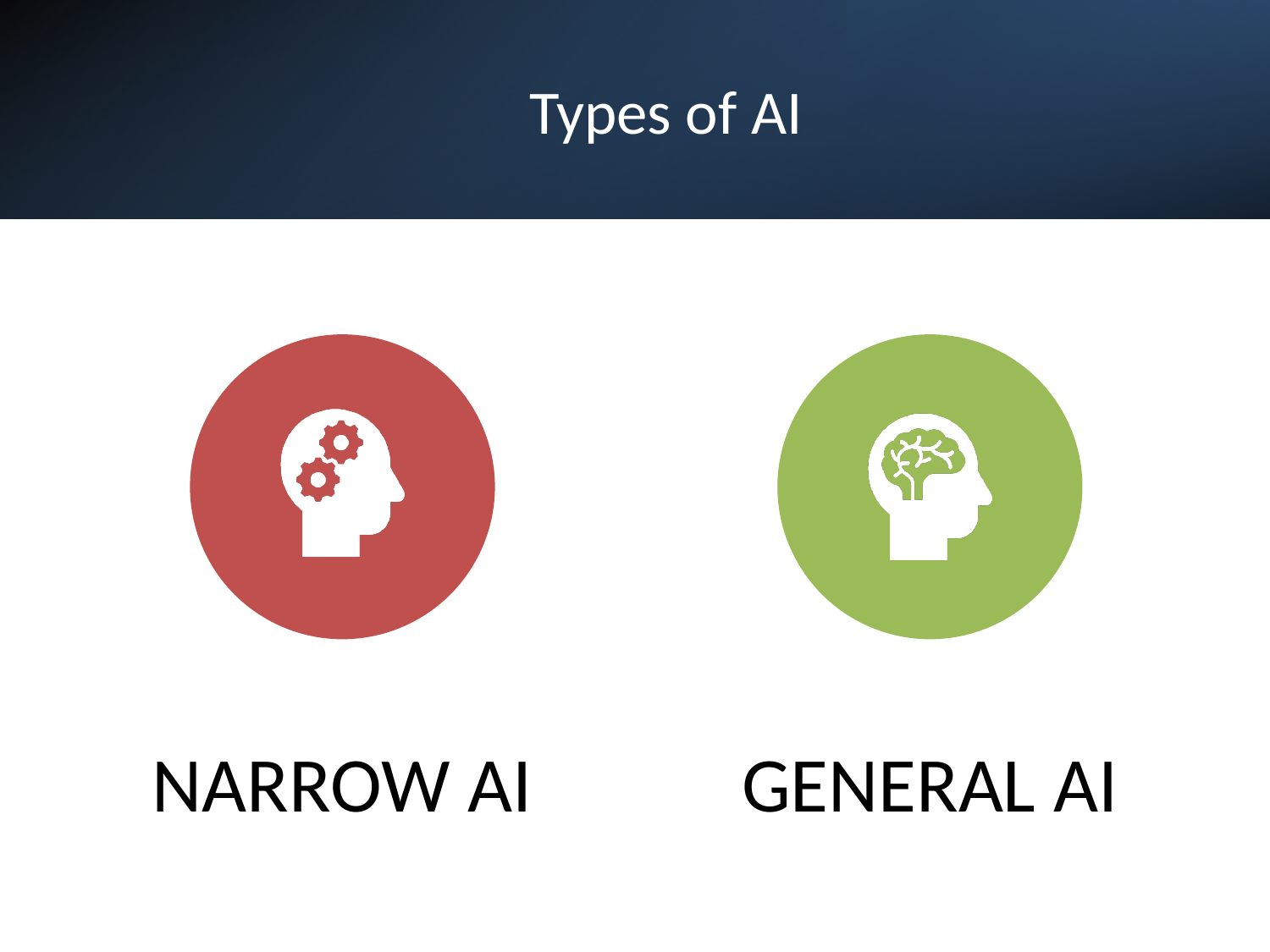

# Types of AI
Narrow AI
General AI